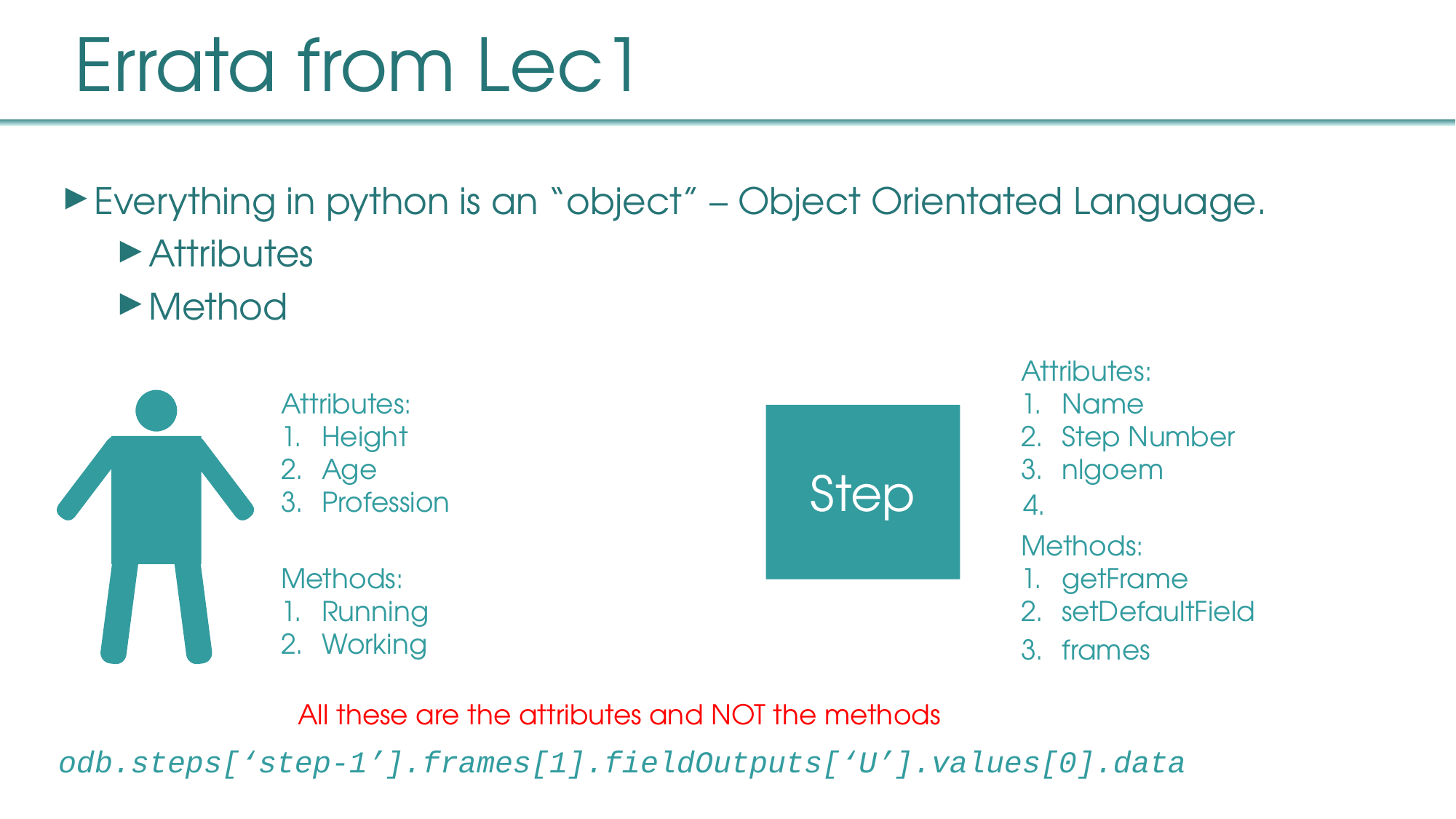

Errata from Lec1

Everything in python is an “object” – Object Orientated Language.
Attributes
Method
Attributes:
Name
Step Number
nlgoem
Attributes:
Height
Age
Profession
Step

4.
Methods:
getFrame
setDefaultField

Methods:
Running
Working
frames
All these are the attributes and NOT the methods
odb.steps[‘step-1’].frames[1].fieldOutputs[‘U’].values[0].data